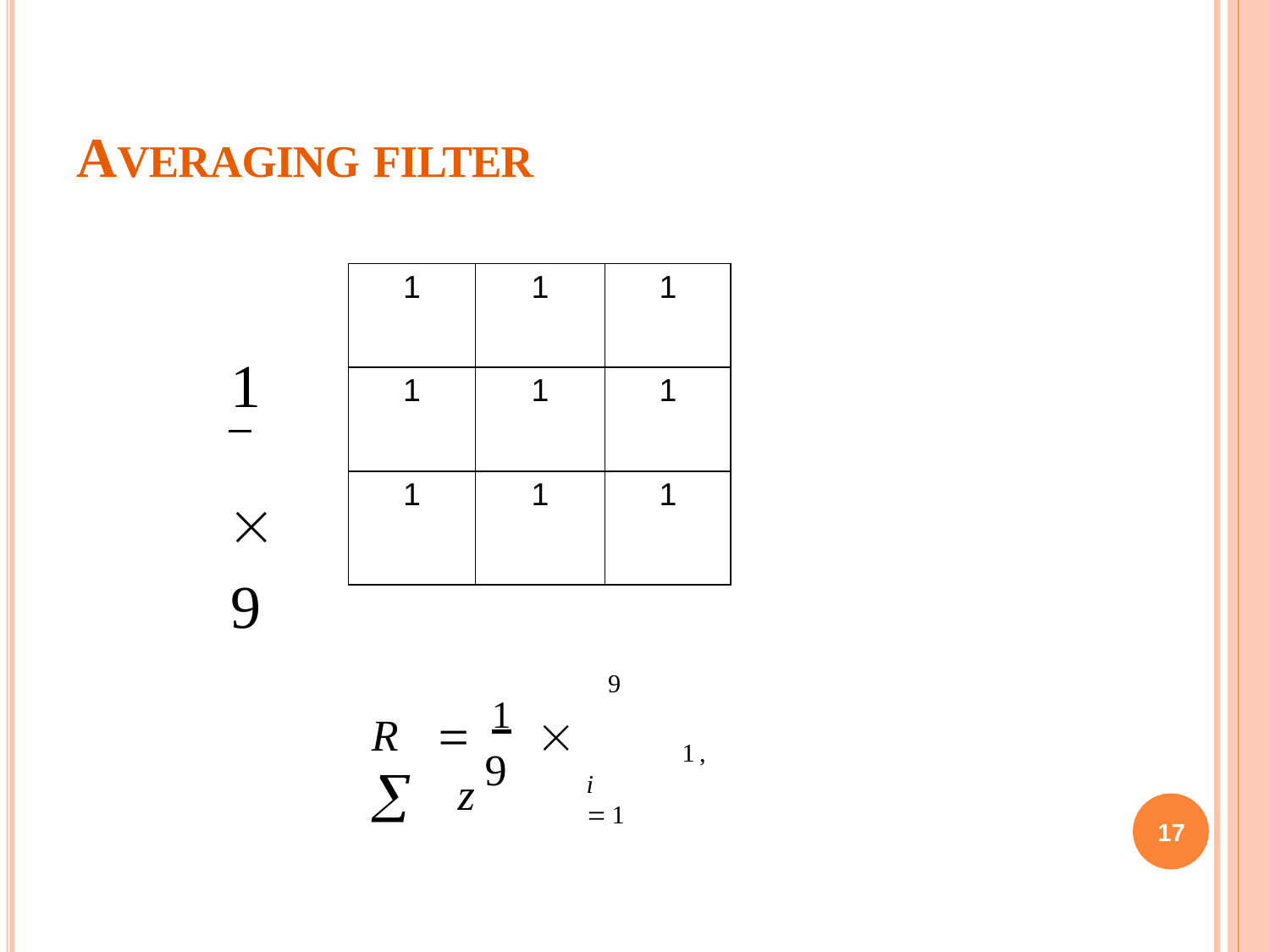

AVERAGING FILTER
| 1 | 1 | 1 |
| --- | --- | --- |
| 1 | 1 | 1 |
| 1 | 1 | 1 |
# 1 ×
9

9
R	=	1 × ∑ z
1,
9
i =1
17